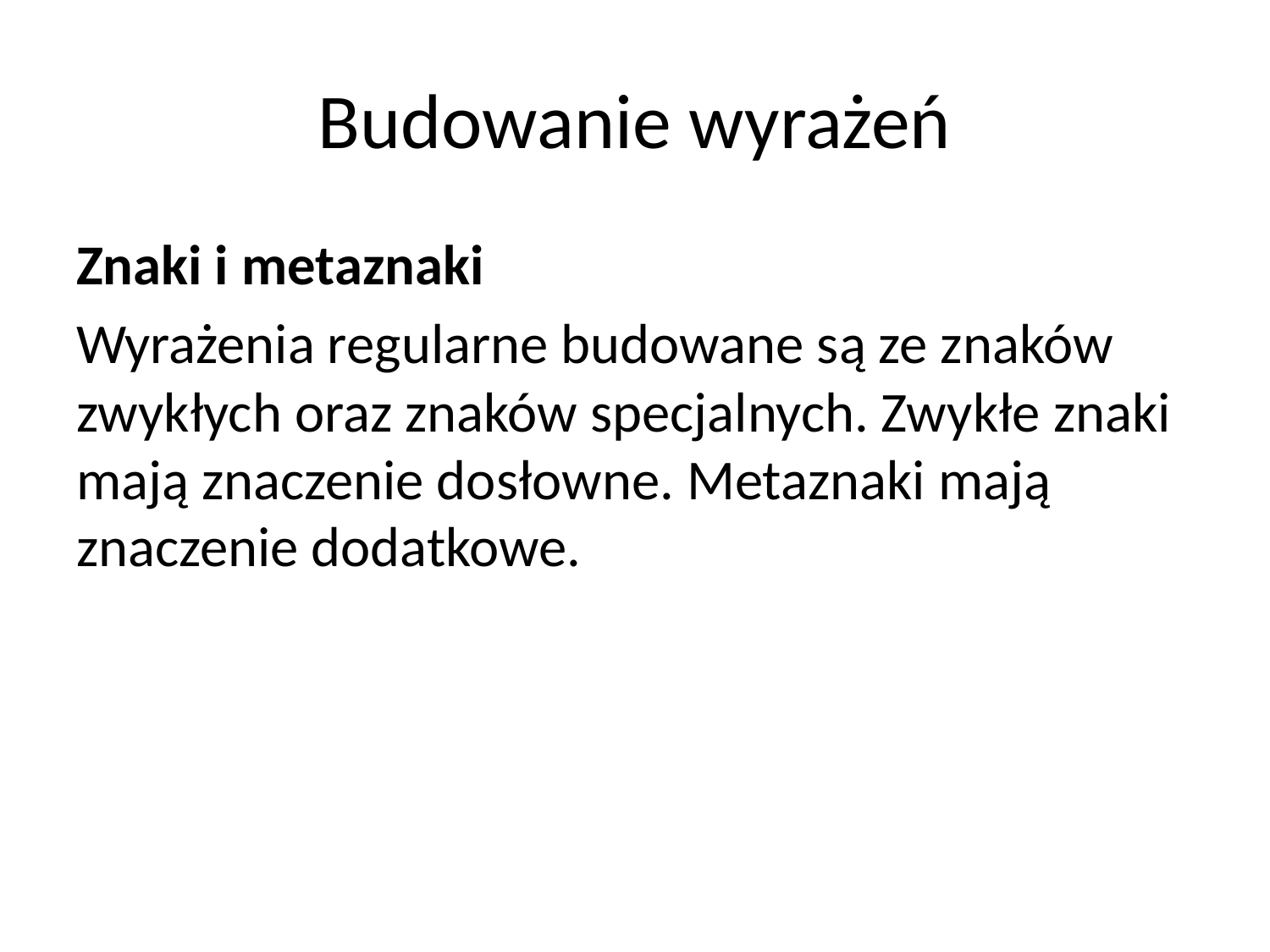

# Budowanie wyrażeń
Znaki i metaznaki
Wyrażenia regularne budowane są ze znaków zwykłych oraz znaków specjalnych. Zwykłe znaki mają znaczenie dosłowne. Metaznaki mają znaczenie dodatkowe.